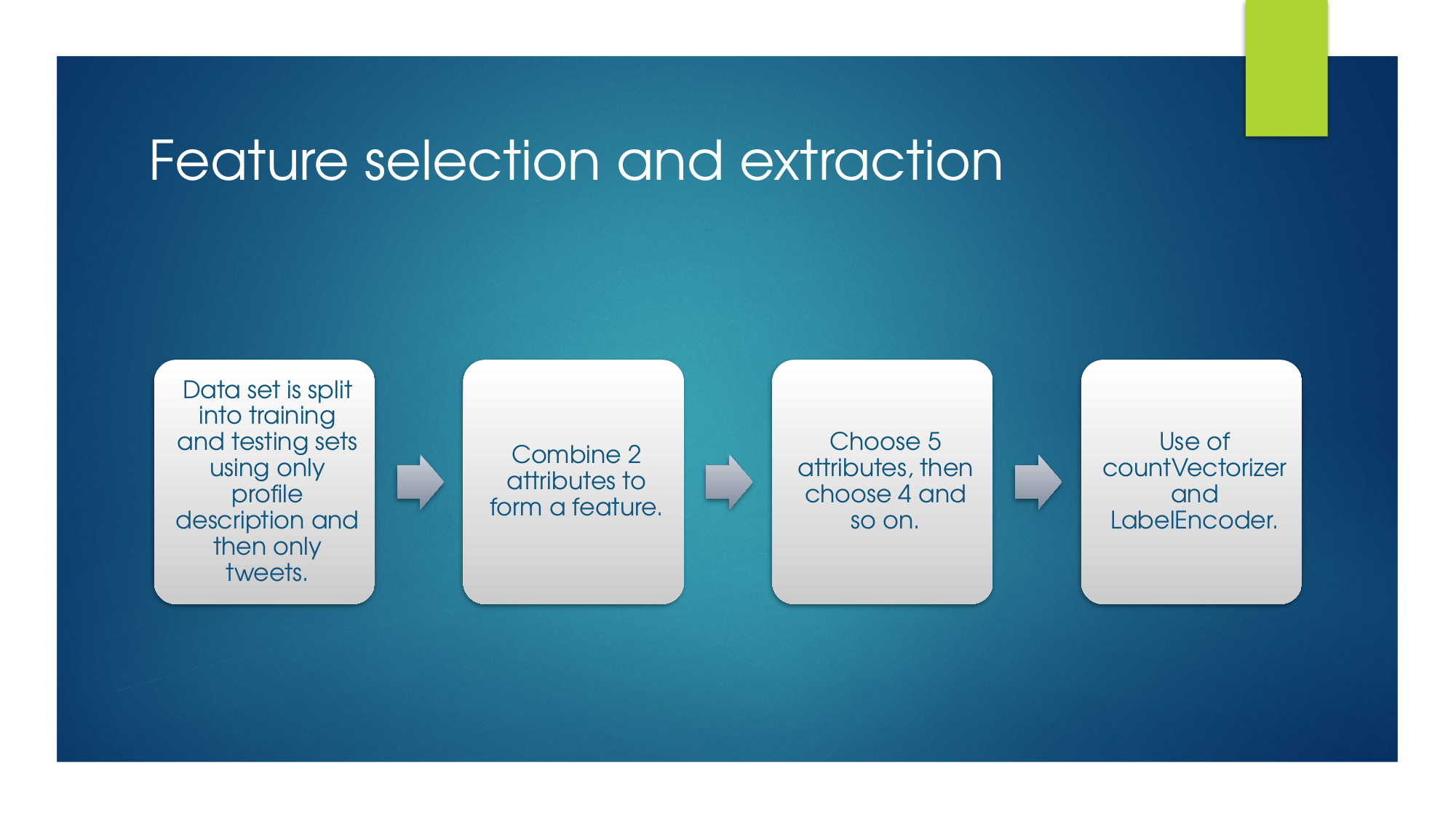

5
# Feature selection and extraction
Data set is split into training and testing sets using only profile description and then only tweets.

Combine 2 attributes to form a feature.

Choose 5 attributes, then choose 4 and so on.

Use of countVectorizer and LabelEncoder.